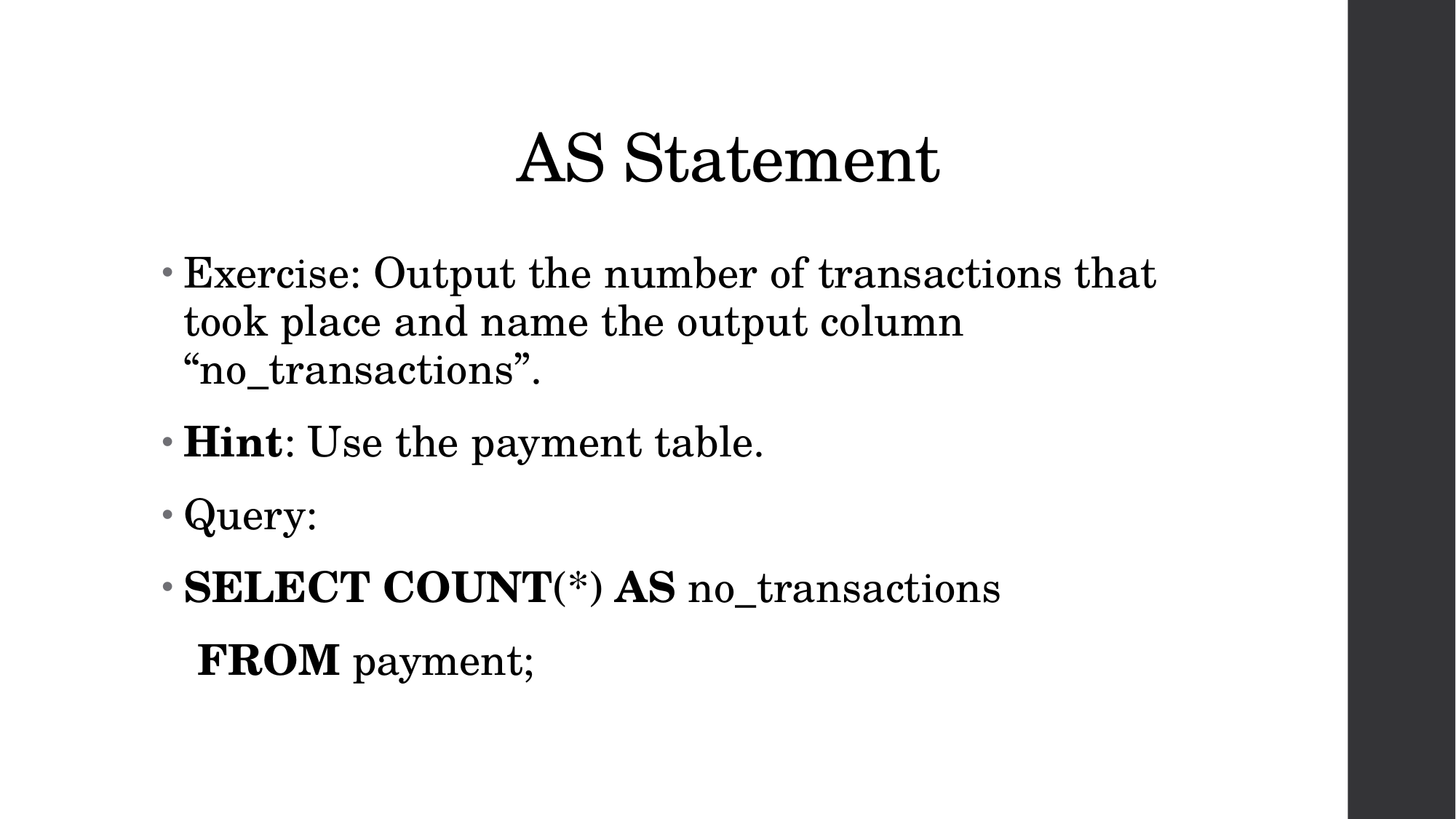

# AS Statement
Exercise: Output the number of transactions that took place and name the output column “no_transactions”.
Hint: Use the payment table.
Query:
SELECT COUNT(*) AS no_transactions
   FROM payment;